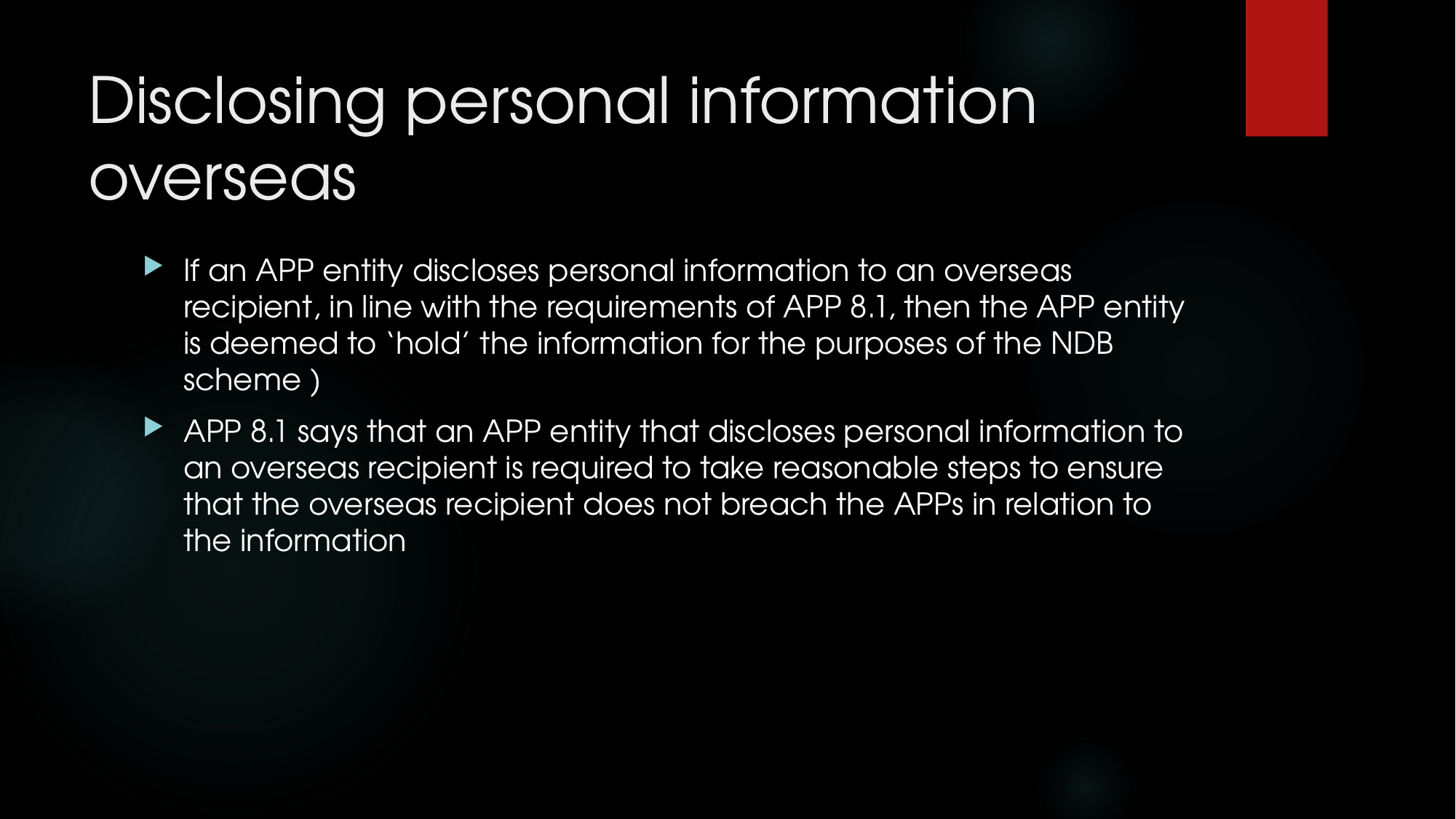

# Disclosing personal information overseas
If an APP entity discloses personal information to an overseas recipient, in line with the requirements of APP 8.1, then the APP entity is deemed to ‘hold’ the information for the purposes of the NDB scheme )
APP 8.1 says that an APP entity that discloses personal information to an overseas recipient is required to take reasonable steps to ensure that the overseas recipient does not breach the APPs in relation to the information